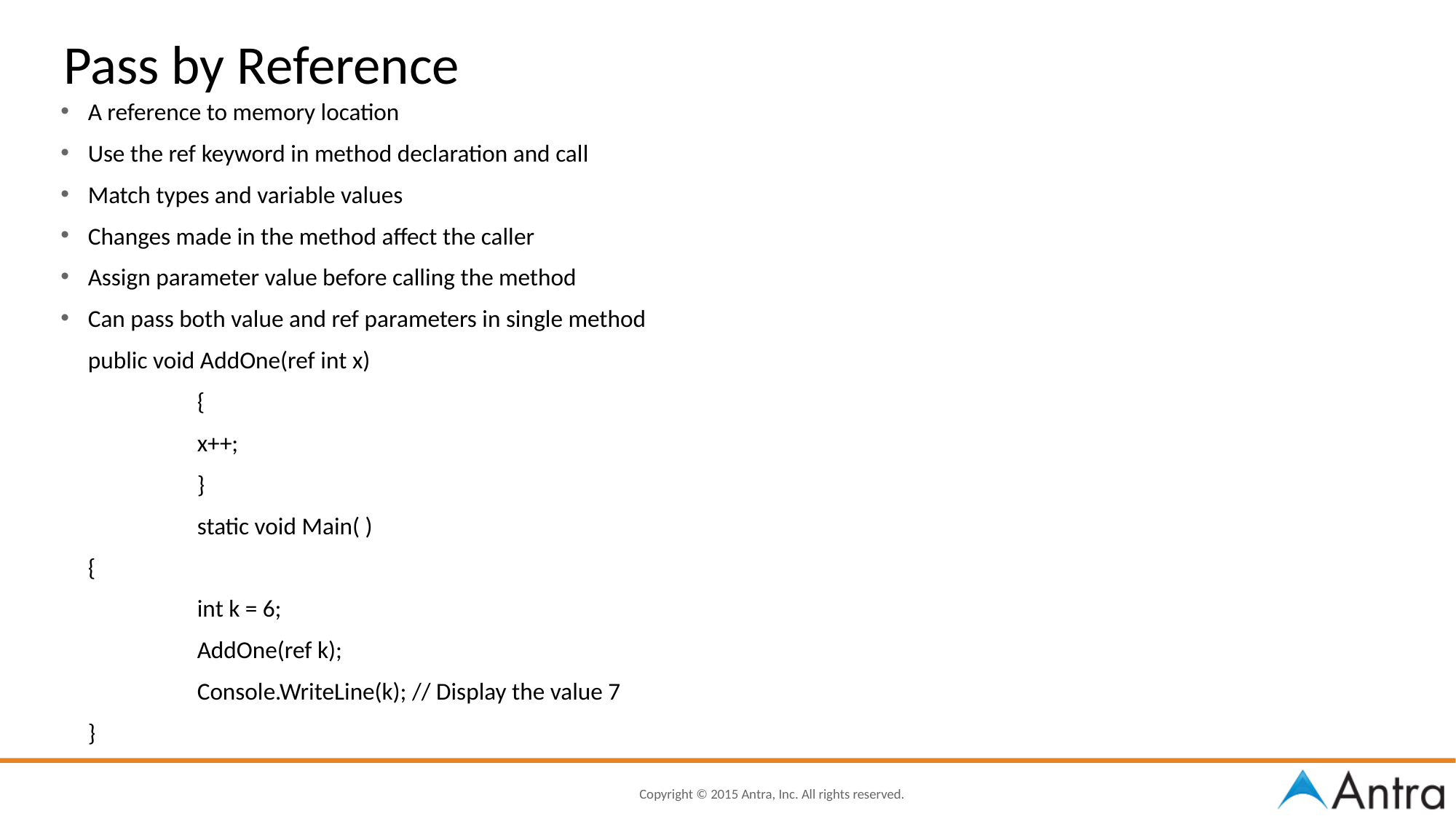

# Pass by Reference
A reference to memory location
Use the ref keyword in method declaration and call
Match types and variable values
Changes made in the method affect the caller
Assign parameter value before calling the method
Can pass both value and ref parameters in single method
	public void AddOne(ref int x)
		{
		x++;
		}
		static void Main( )
	{
		int k = 6;
		AddOne(ref k);
		Console.WriteLine(k); // Display the value 7
	}